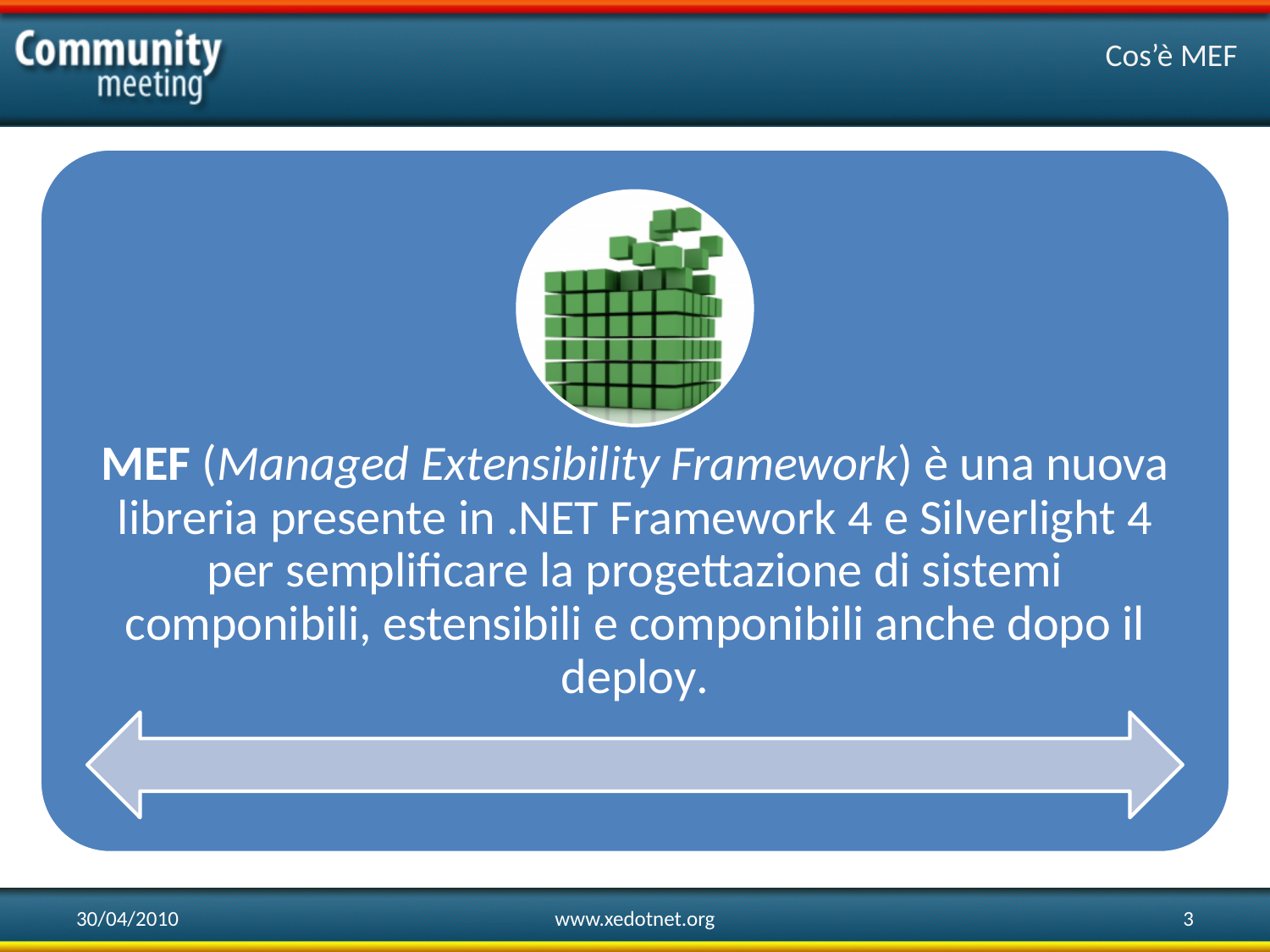

# Cos’è MEF
MEF (Managed Extensibility Framework) è una nuova libreria presente in .NET Framework 4 e Silverlight 4 per semplificare la progettazione di sistemi componibili, estensibili e componibili anche dopo il deploy.
30/04/2010
www.xedotnet.org
3